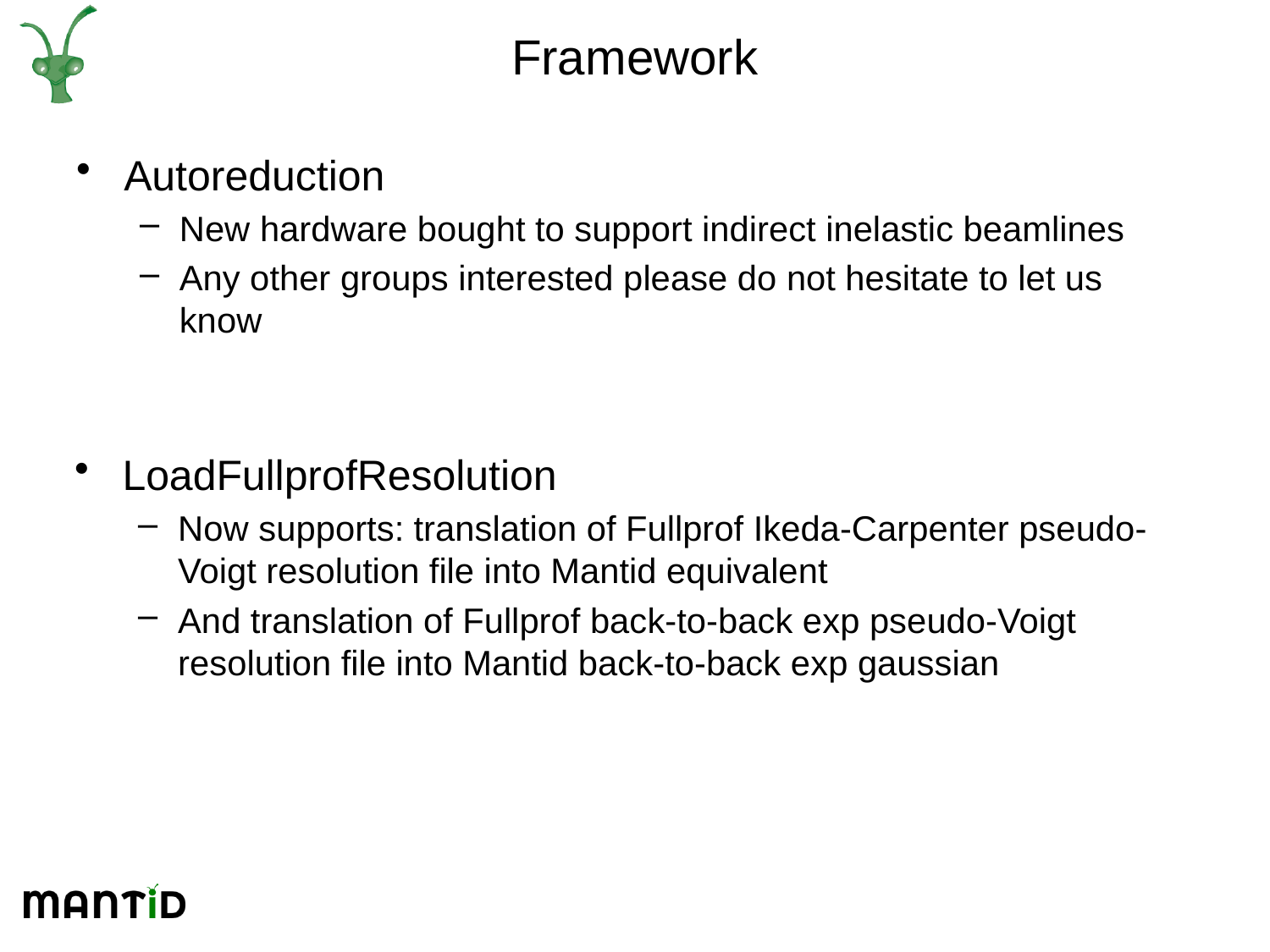

# Framework
Autoreduction
New hardware bought to support indirect inelastic beamlines
Any other groups interested please do not hesitate to let us know

LoadFullprofResolution
Now supports: translation of Fullprof Ikeda-Carpenter pseudo-Voigt resolution file into Mantid equivalent
And translation of Fullprof back-to-back exp pseudo-Voigt resolution file into Mantid back-to-back exp gaussian